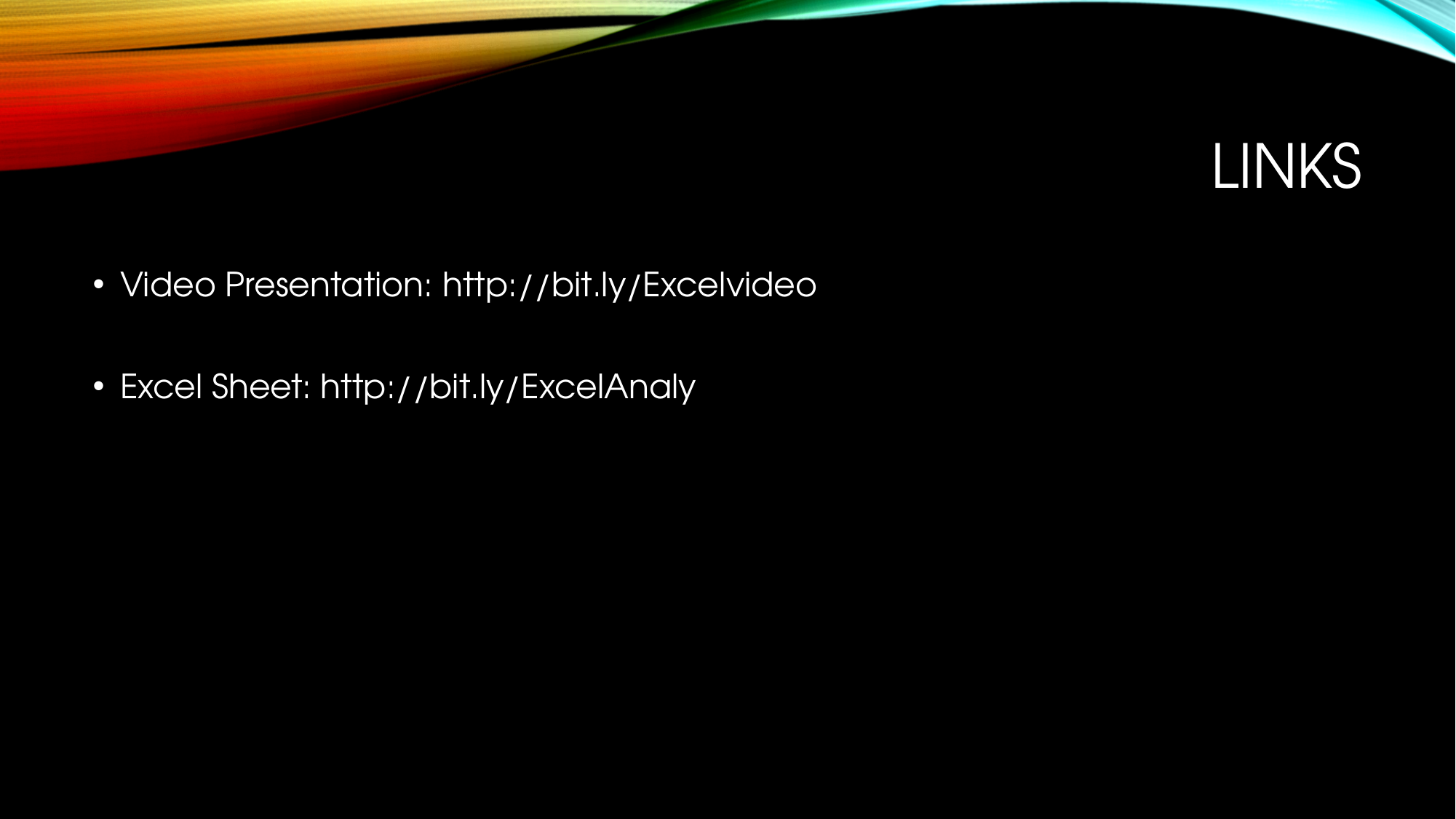

# Links
Video Presentation: http://bit.ly/Excelvideo

Excel Sheet: http://bit.ly/ExcelAnaly